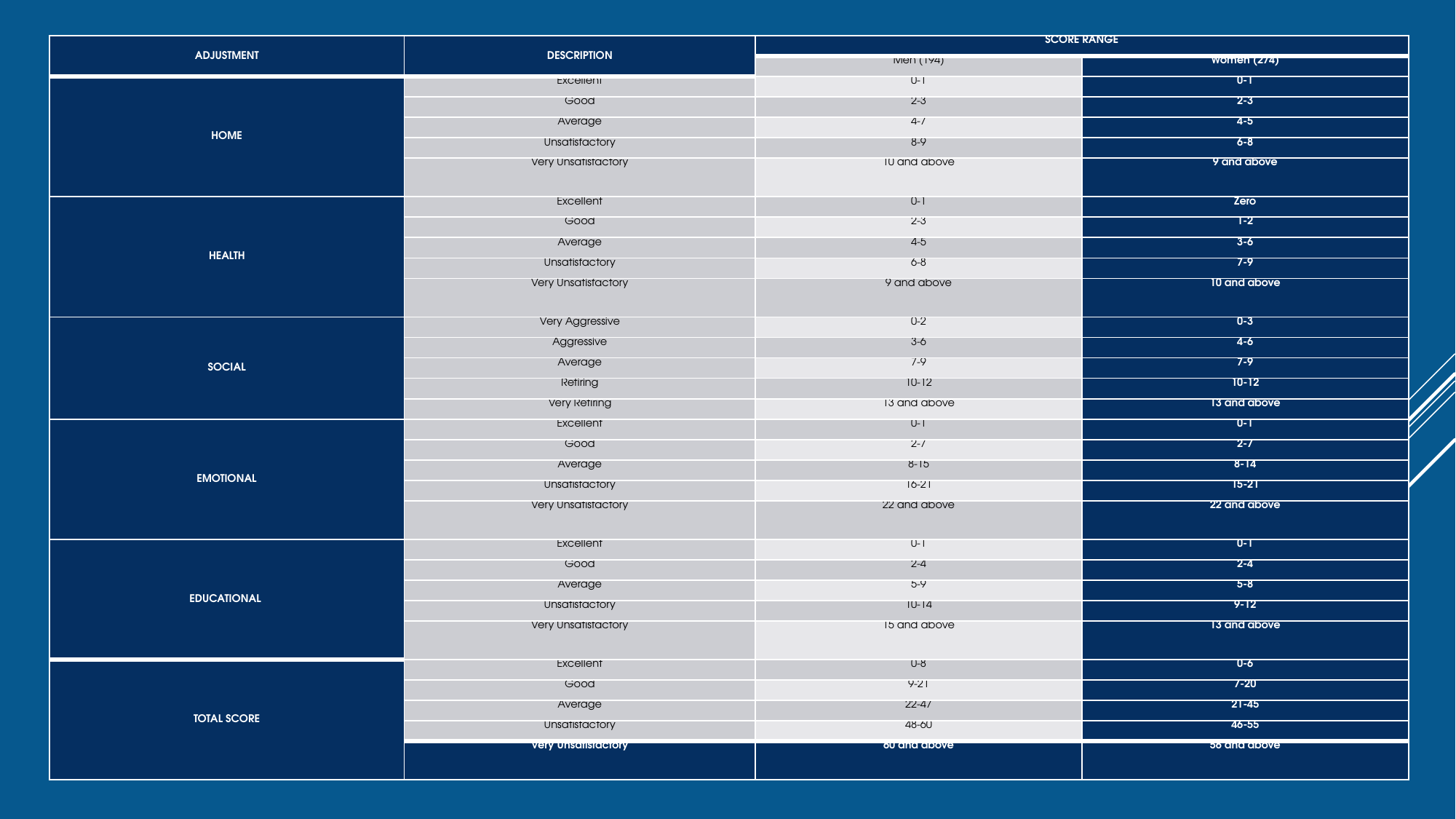

| ADJUSTMENT | DESCRIPTION | SCORE RANGE |  |
| --- | --- | --- | --- |
|  |  | Men (194) | Women (274) |
| HOME | Excellent | 0-1 | 0-1 |
|  | Good | 2-3 | 2-3 |
|  | Average | 4-7 | 4-5 |
|  | Unsatisfactory | 8-9 | 6-8 |
|  | Very Unsatisfactory | 10 and above | 9 and above |
| HEALTH | Excellent | 0-1 | Zero |
|  | Good | 2-3 | 1-2 |
|  | Average | 4-5 | 3-6 |
|  | Unsatisfactory | 6-8 | 7-9 |
|  | Very Unsatisfactory | 9 and above | 10 and above |
| SOCIAL | Very Aggressive | 0-2 | 0-3 |
|  | Aggressive | 3-6 | 4-6 |
|  | Average | 7-9 | 7-9 |
|  | Retiring | 10-12 | 10-12 |
|  | Very Retiring | 13 and above | 13 and above |
| EMOTIONAL | Excellent | 0-1 | 0-1 |
|  | Good | 2-7 | 2-7 |
|  | Average | 8-15 | 8-14 |
|  | Unsatisfactory | 16-21 | 15-21 |
|  | Very Unsatisfactory | 22 and above | 22 and above |
| EDUCATIONAL | Excellent | 0-1 | 0-1 |
|  | Good | 2-4 | 2-4 |
|  | Average | 5-9 | 5-8 |
|  | Unsatisfactory | 10-14 | 9-12 |
|  | Very Unsatisfactory | 15 and above | 13 and above |
| TOTAL SCORE | Excellent | 0-8 | 0-6 |
|  | Good | 9-21 | 7-20 |
|  | Average | 22-47 | 21-45 |
|  | Unsatisfactory | 48-60 | 46-55 |
|  | Very Unsatisfactory | 60 and above | 56 and above |